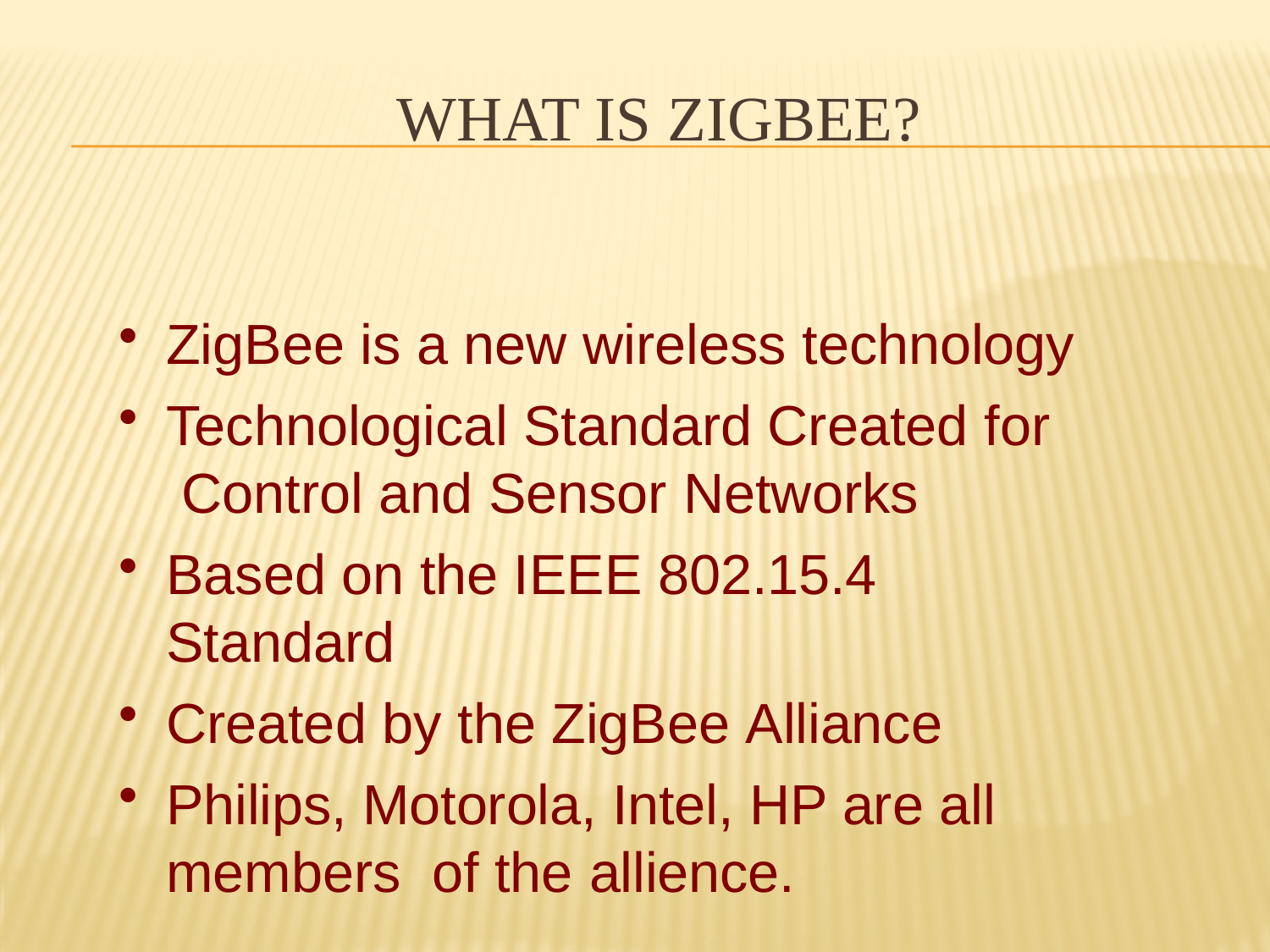

# What is Zigbee?
ZigBee is a new wireless technology
Technological Standard Created for  Control and Sensor Networks
Based on the IEEE 802.15.4 Standard
Created by the ZigBee Alliance
Philips, Motorola, Intel, HP are all members  of the allience.